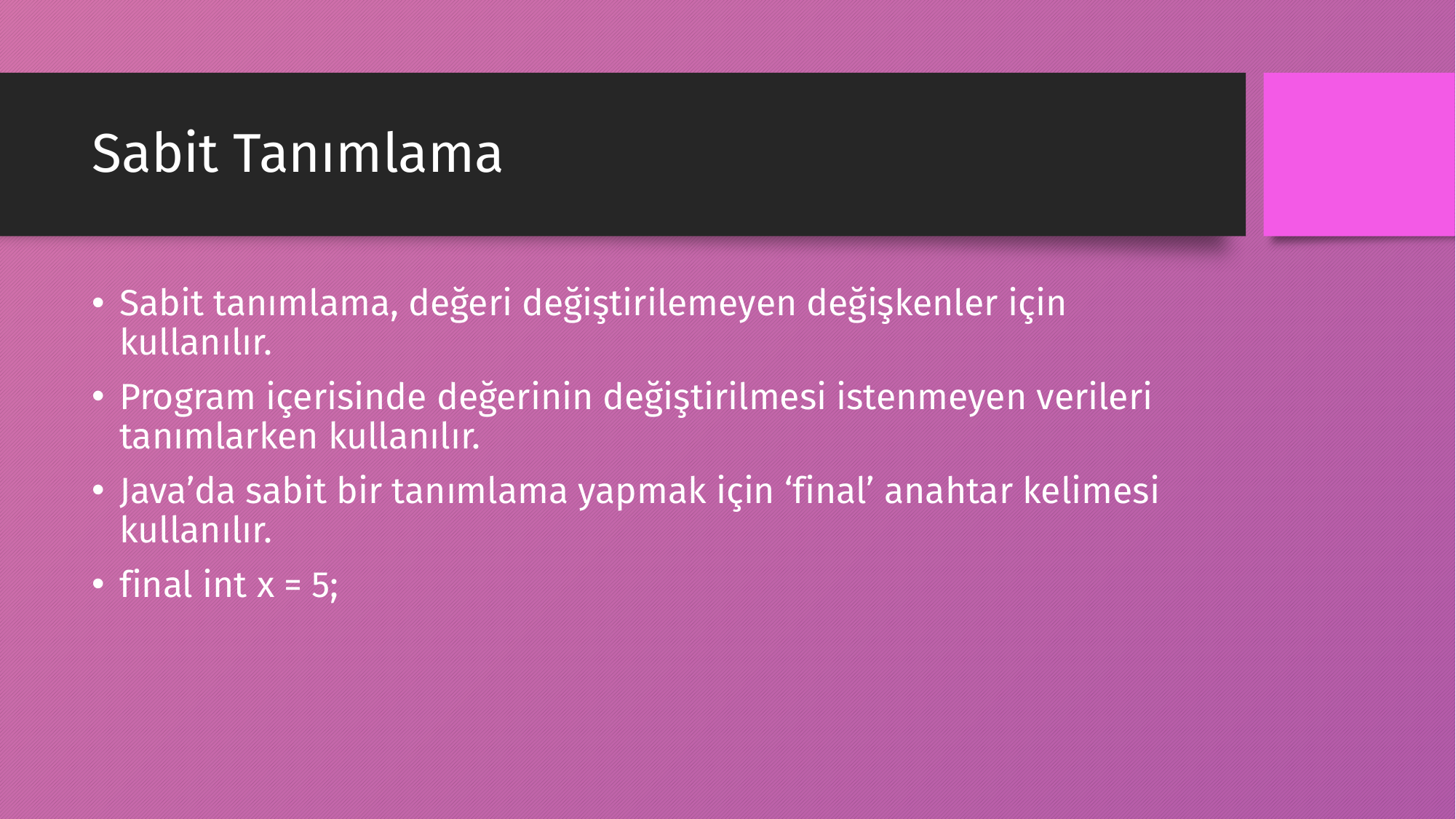

# Sabit Tanımlama
Sabit tanımlama, değeri değiştirilemeyen değişkenler için kullanılır.
Program içerisinde değerinin değiştirilmesi istenmeyen verileri tanımlarken kullanılır.
Java’da sabit bir tanımlama yapmak için ‘final’ anahtar kelimesi kullanılır.
final int x = 5;